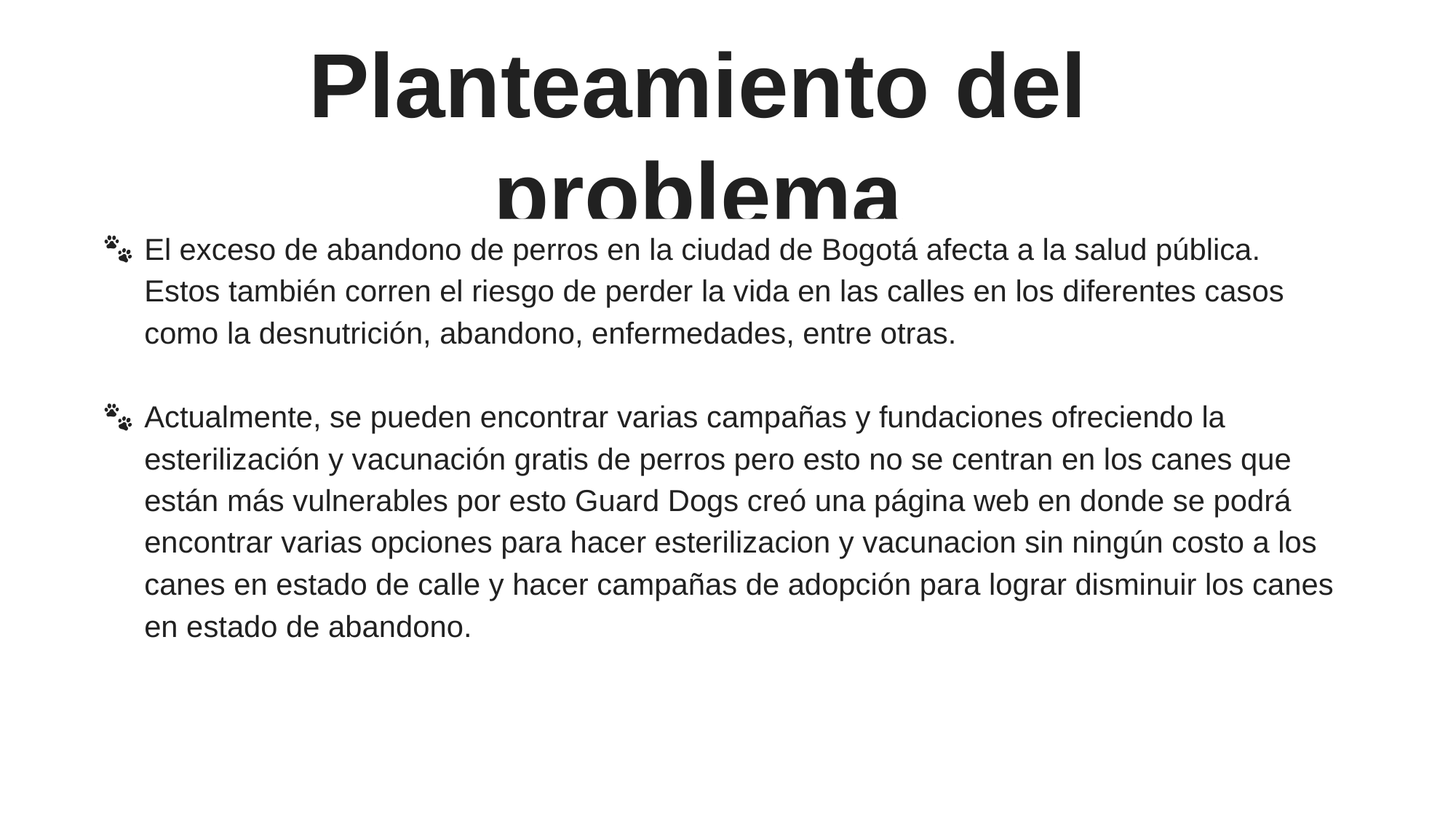

# Planteamiento del problema
El exceso de abandono de perros en la ciudad de Bogotá afecta a la salud pública. Estos también corren el riesgo de perder la vida en las calles en los diferentes casos como la desnutrición, abandono, enfermedades, entre otras.

Actualmente, se pueden encontrar varias campañas y fundaciones ofreciendo la esterilización y vacunación gratis de perros pero esto no se centran en los canes que están más vulnerables por esto Guard Dogs creó una página web en donde se podrá encontrar varias opciones para hacer esterilizacion y vacunacion sin ningún costo a los canes en estado de calle y hacer campañas de adopción para lograr disminuir los canes en estado de abandono.